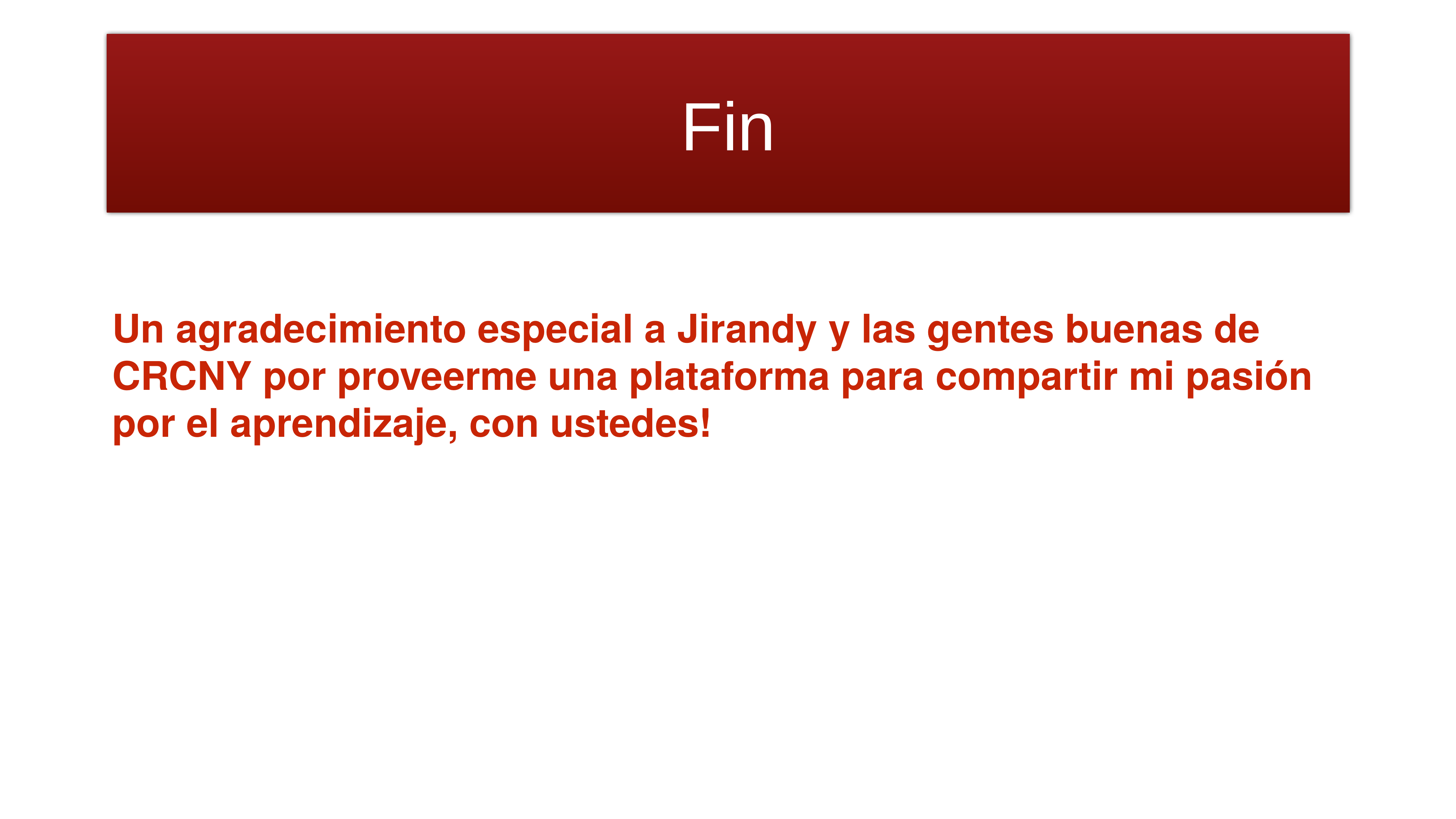

# Fin

Un agradecimiento especial a Jirandy y las gentes buenas de CRCNY por proveerme una plataforma para compartir mi pasión por el aprendizaje, con ustedes!